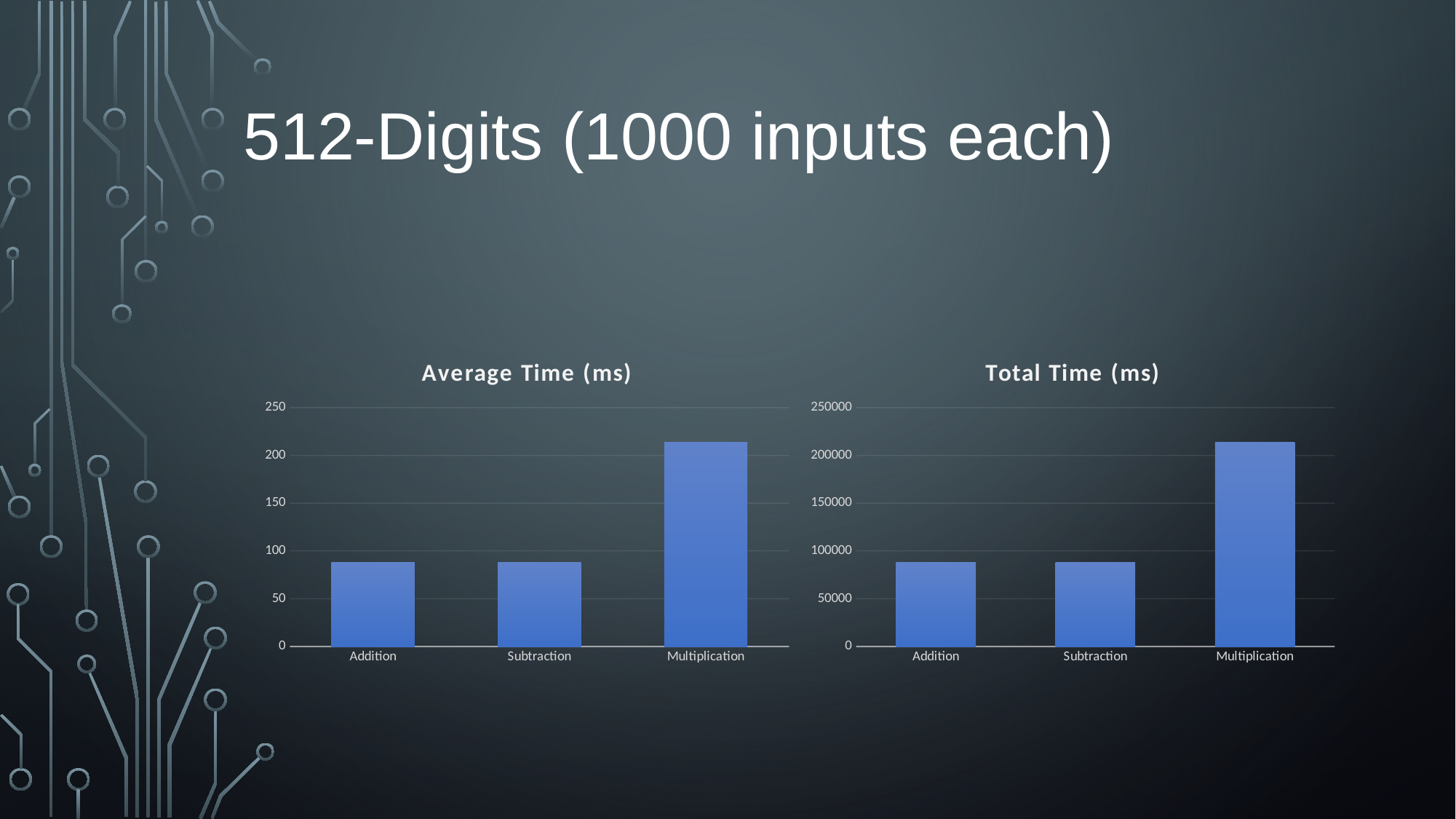

# 512-Digits (1000 inputs each)

### Chart: Average Time (ms)

| Category |  |
|---|---|
| Addition | 87.7048 |
| Subtraction | 87.6594 |
| Multiplication | 213.778 |

### Chart: Total Time (ms)

| Category |  |
|---|---|
| Addition | 87704.8 |
| Subtraction | 87659.4 |
| Multiplication | 213778.0 |